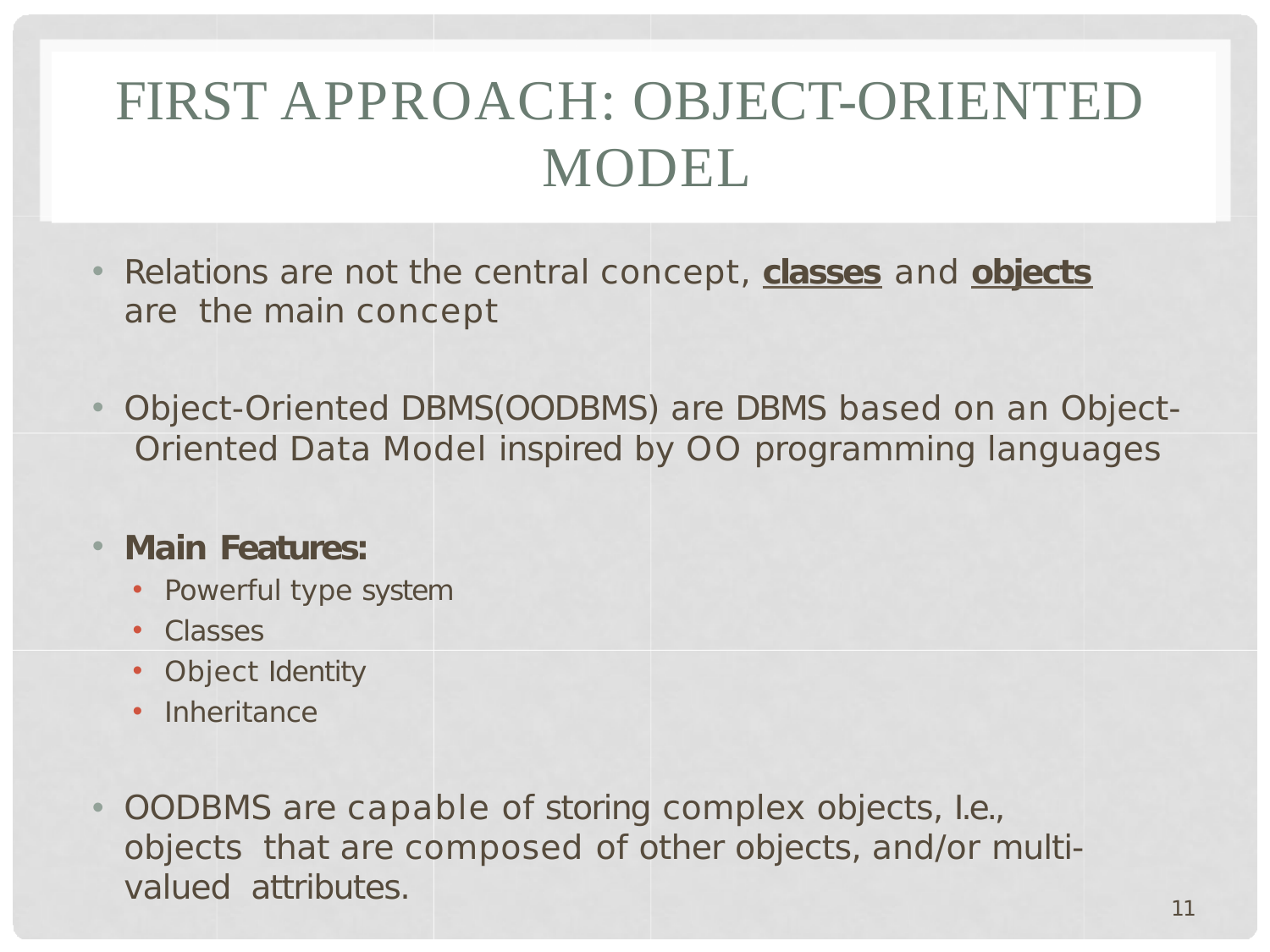

# FIRST APPROACH: OBJECT-ORIENTED  MODEL
Relations are not the central concept, classes and objects are  the main concept

Object-Oriented DBMS(OODBMS) are DBMS based on an Object-  Oriented Data Model inspired by OO programming languages

Main Features:
Powerful type system
Classes
Object Identity
Inheritance

OODBMS are capable of storing complex objects, I.e., objects  that are composed of other objects, and/or multi-valued  attributes.
11